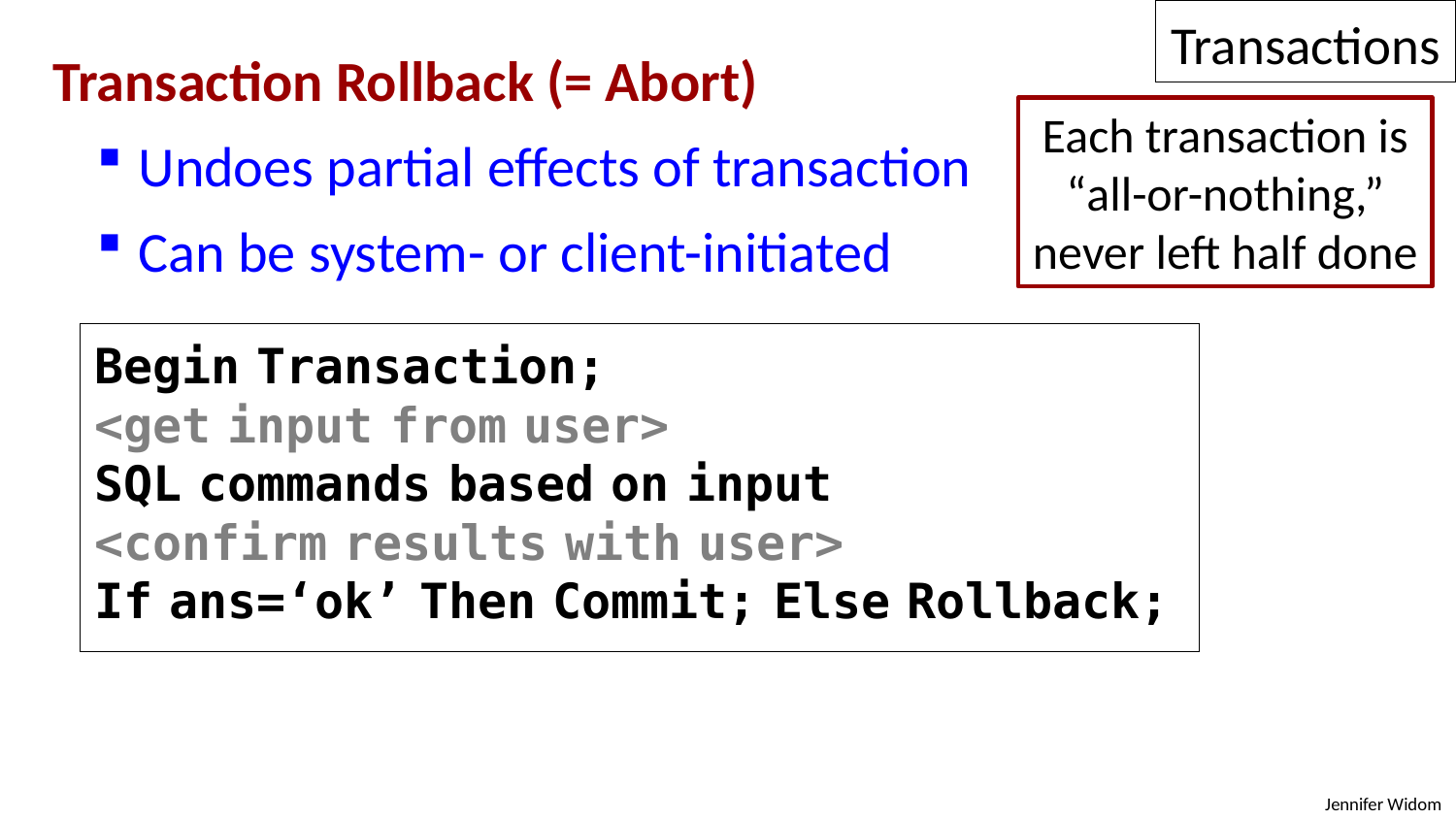

Transactions
Transaction Rollback (= Abort)
 Undoes partial effects of transaction
 Can be system- or client-initiated
Each transaction is
“all-or-nothing,”
never left half done
Begin Transaction;
<get input from user>
SQL commands based on input
<confirm results with user>
If ans=‘ok’ Then Commit; Else Rollback;